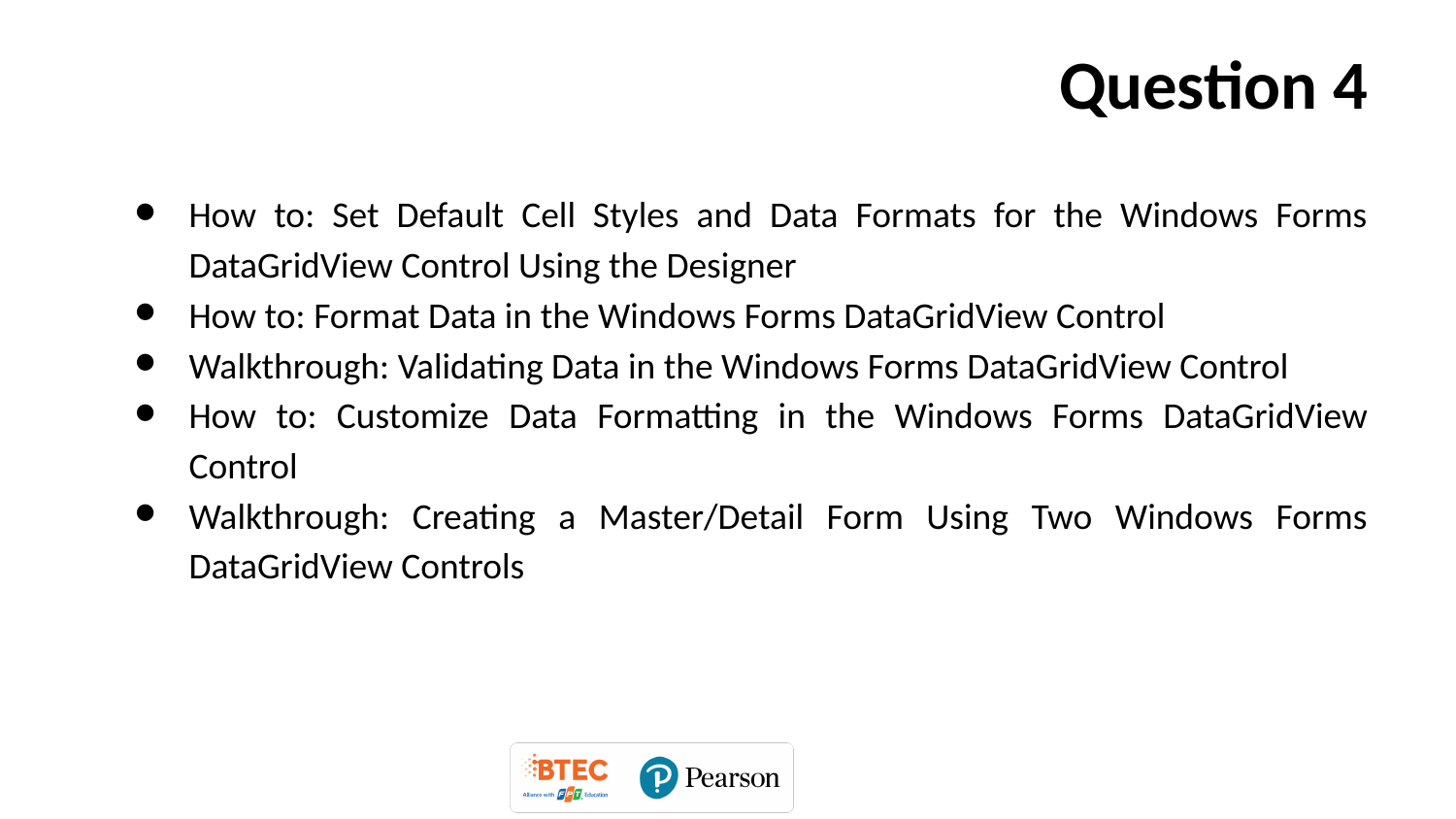

# Question 4

How to: Set Default Cell Styles and Data Formats for the Windows Forms DataGridView Control Using the Designer
How to: Format Data in the Windows Forms DataGridView Control
Walkthrough: Validating Data in the Windows Forms DataGridView Control
How to: Customize Data Formatting in the Windows Forms DataGridView Control
Walkthrough: Creating a Master/Detail Form Using Two Windows Forms DataGridView Controls